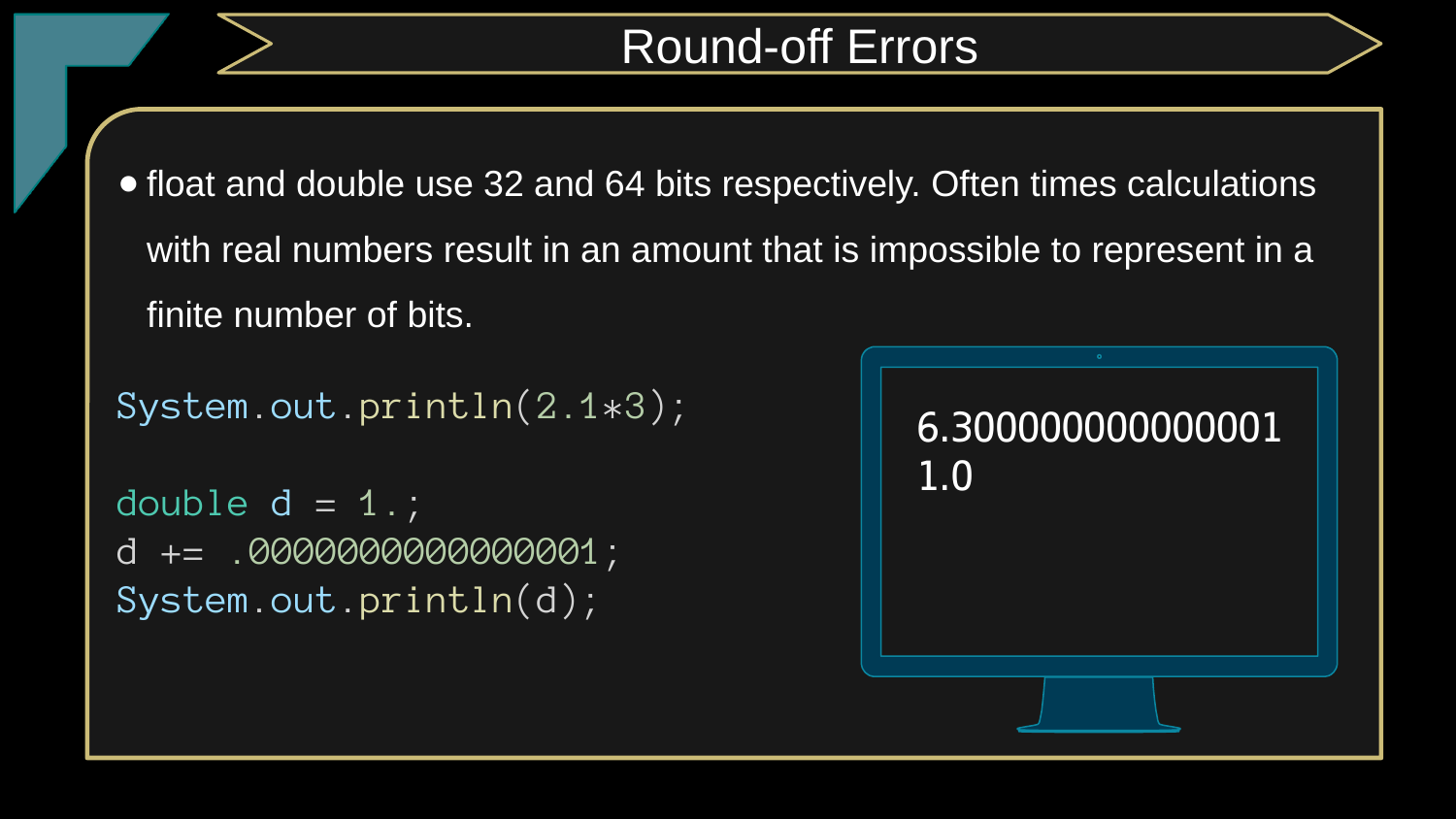

TClark
Round-off Errors
float and double use 32 and 64 bits respectively. Often times calculations with real numbers result in an amount that is impossible to represent in a finite number of bits.

System.out.println(2.1*3);
double d = 1.;
d += .0000000000000001;
System.out.println(d);

6.300000000000001
1.0